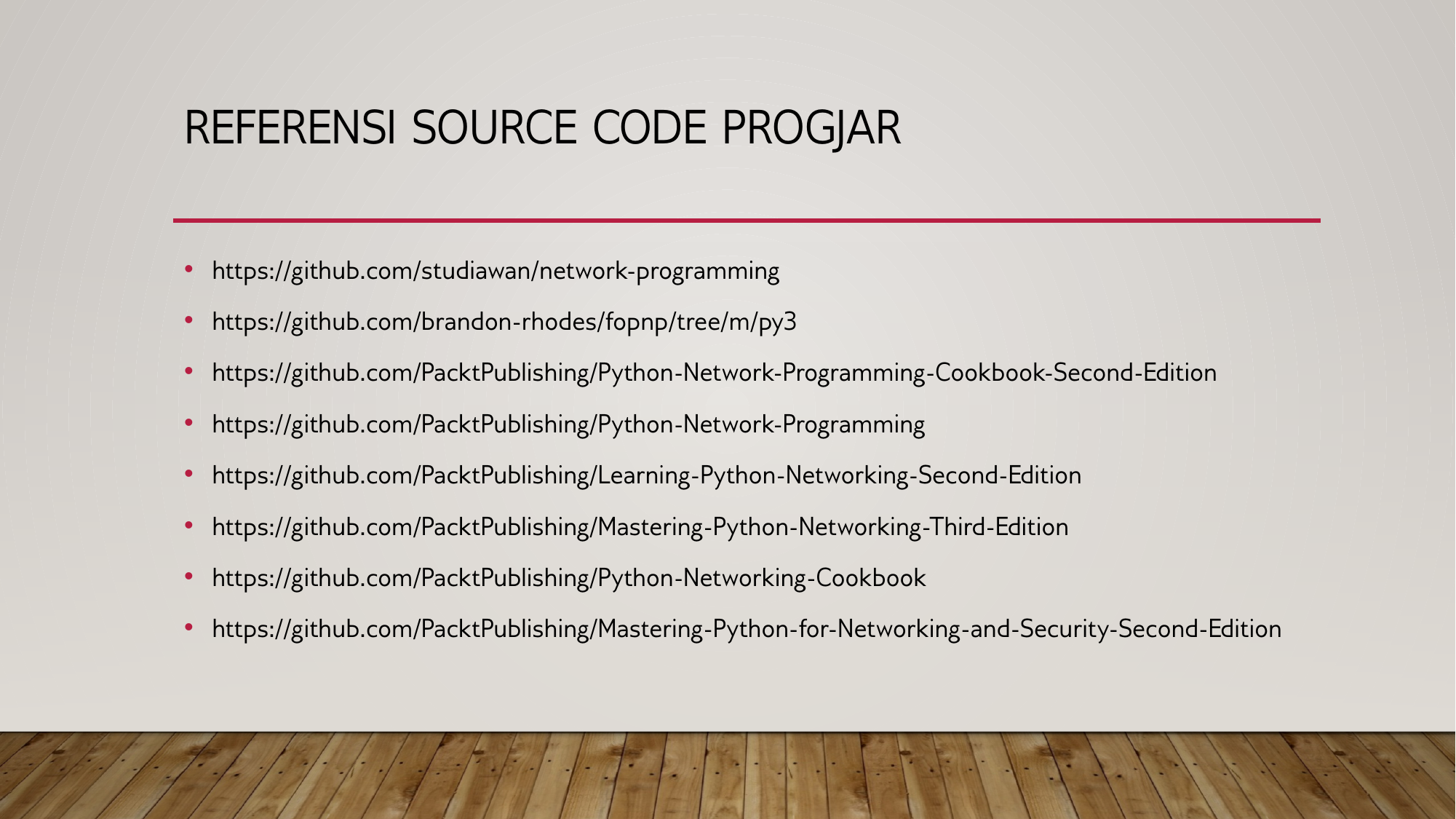

# Referensi Source Code Progjar
https://github.com/studiawan/network-programming
https://github.com/brandon-rhodes/fopnp/tree/m/py3
https://github.com/PacktPublishing/Python-Network-Programming-Cookbook-Second-Edition
https://github.com/PacktPublishing/Python-Network-Programming
https://github.com/PacktPublishing/Learning-Python-Networking-Second-Edition
https://github.com/PacktPublishing/Mastering-Python-Networking-Third-Edition
https://github.com/PacktPublishing/Python-Networking-Cookbook
https://github.com/PacktPublishing/Mastering-Python-for-Networking-and-Security-Second-Edition